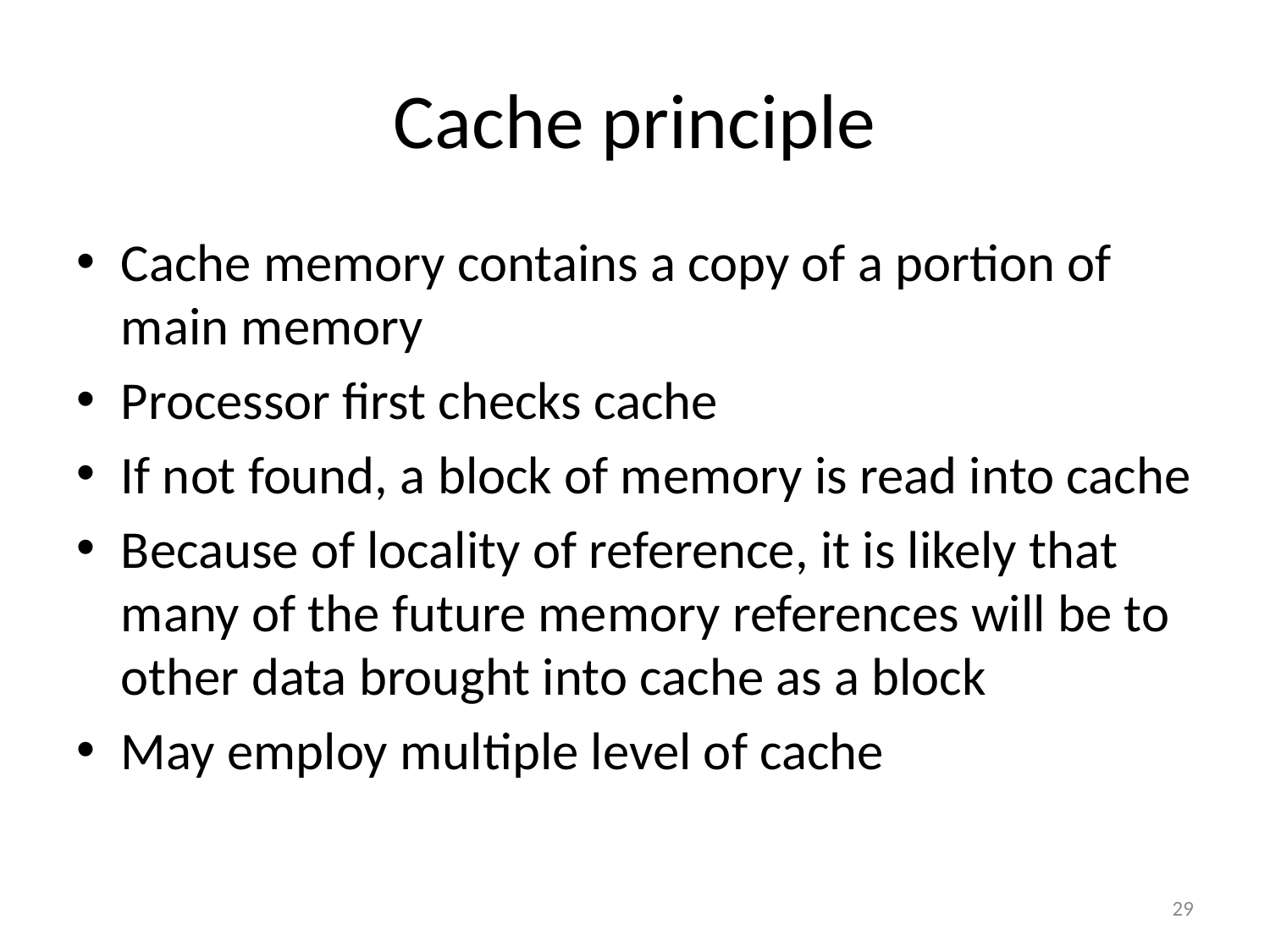

# Cache principle
Cache memory contains a copy of a portion of main memory
Processor first checks cache
If not found, a block of memory is read into cache
Because of locality of reference, it is likely that many of the future memory references will be to other data brought into cache as a block
May employ multiple level of cache
29